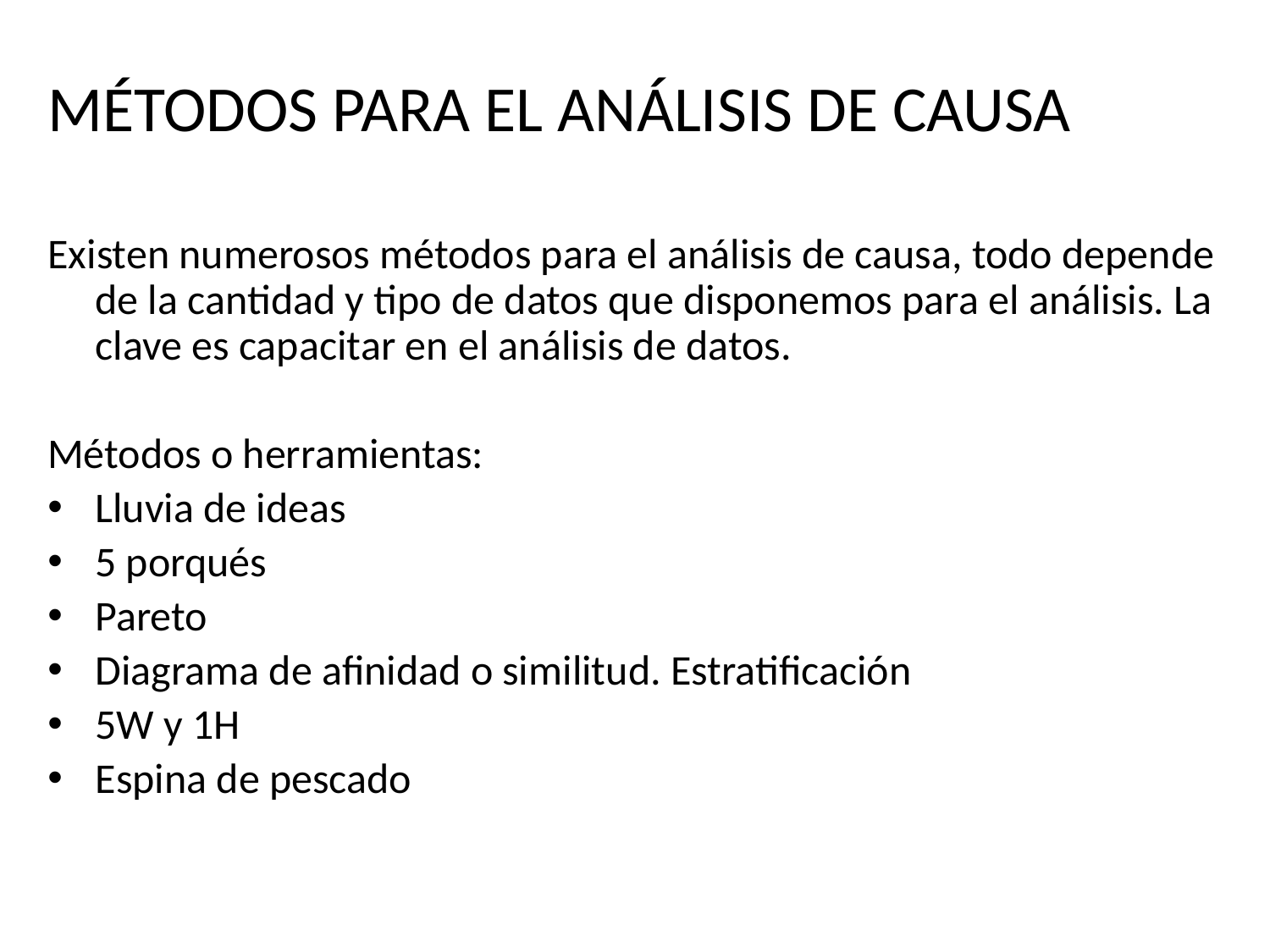

# MÉTODOS PARA EL ANÁLISIS DE CAUSA
Existen numerosos métodos para el análisis de causa, todo depende de la cantidad y tipo de datos que disponemos para el análisis. La clave es capacitar en el análisis de datos.

Métodos o herramientas:
Lluvia de ideas
5 porqués
Pareto
Diagrama de afinidad o similitud. Estratificación
5W y 1H
Espina de pescado